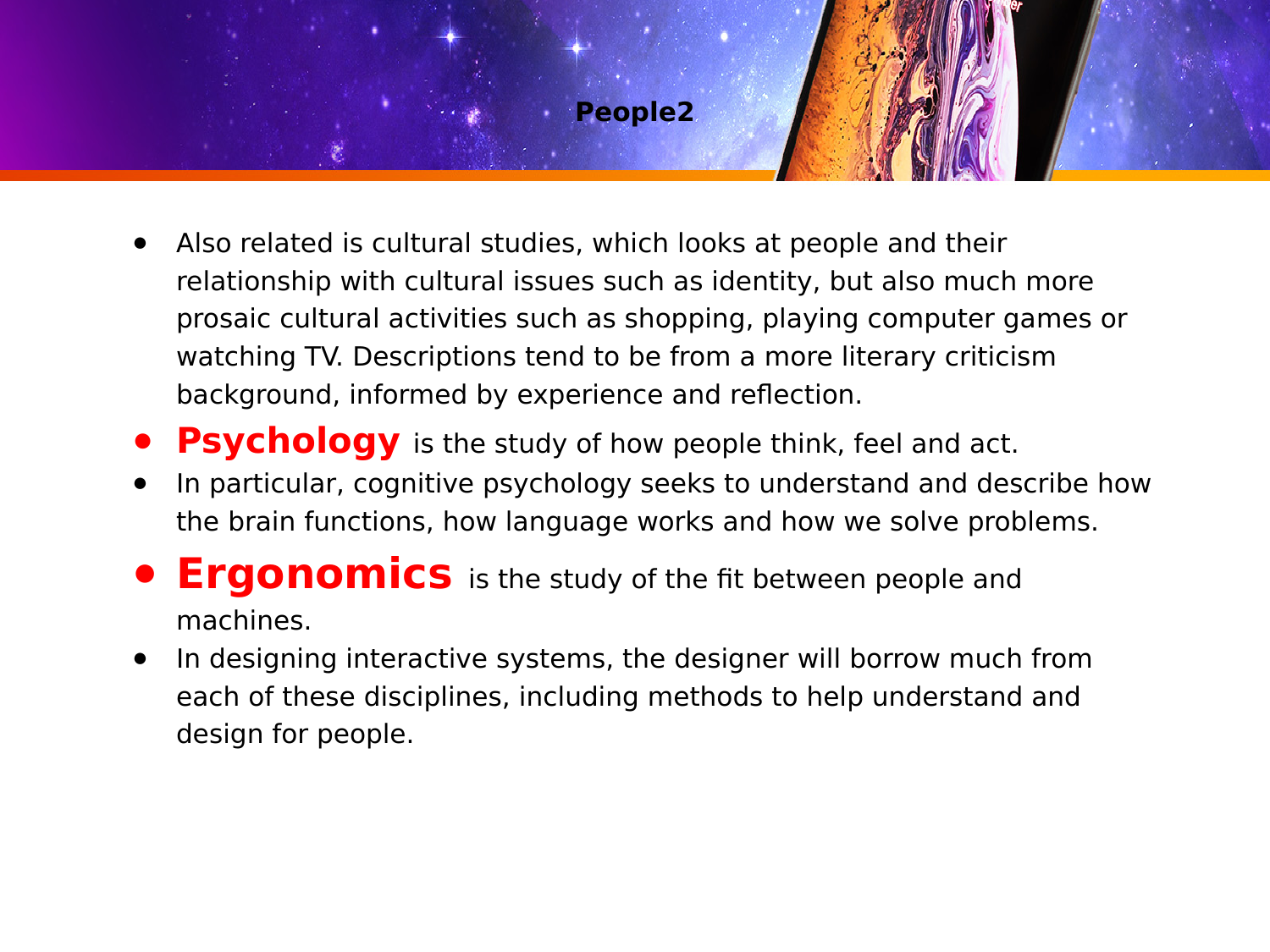

# People2
Also related is cultural studies, which looks at people and their relationship with cultural issues such as identity, but also much more prosaic cultural activities such as shopping, playing computer games or watching TV. Descriptions tend to be from a more literary criticism background, informed by experience and reflection.
Psychology is the study of how people think, feel and act.
In particular, cognitive psychology seeks to understand and describe how the brain functions, how language works and how we solve problems.
Ergonomics is the study of the fit between people and machines.
In designing interactive systems, the designer will borrow much from each of these disciplines, including methods to help understand and design for people.